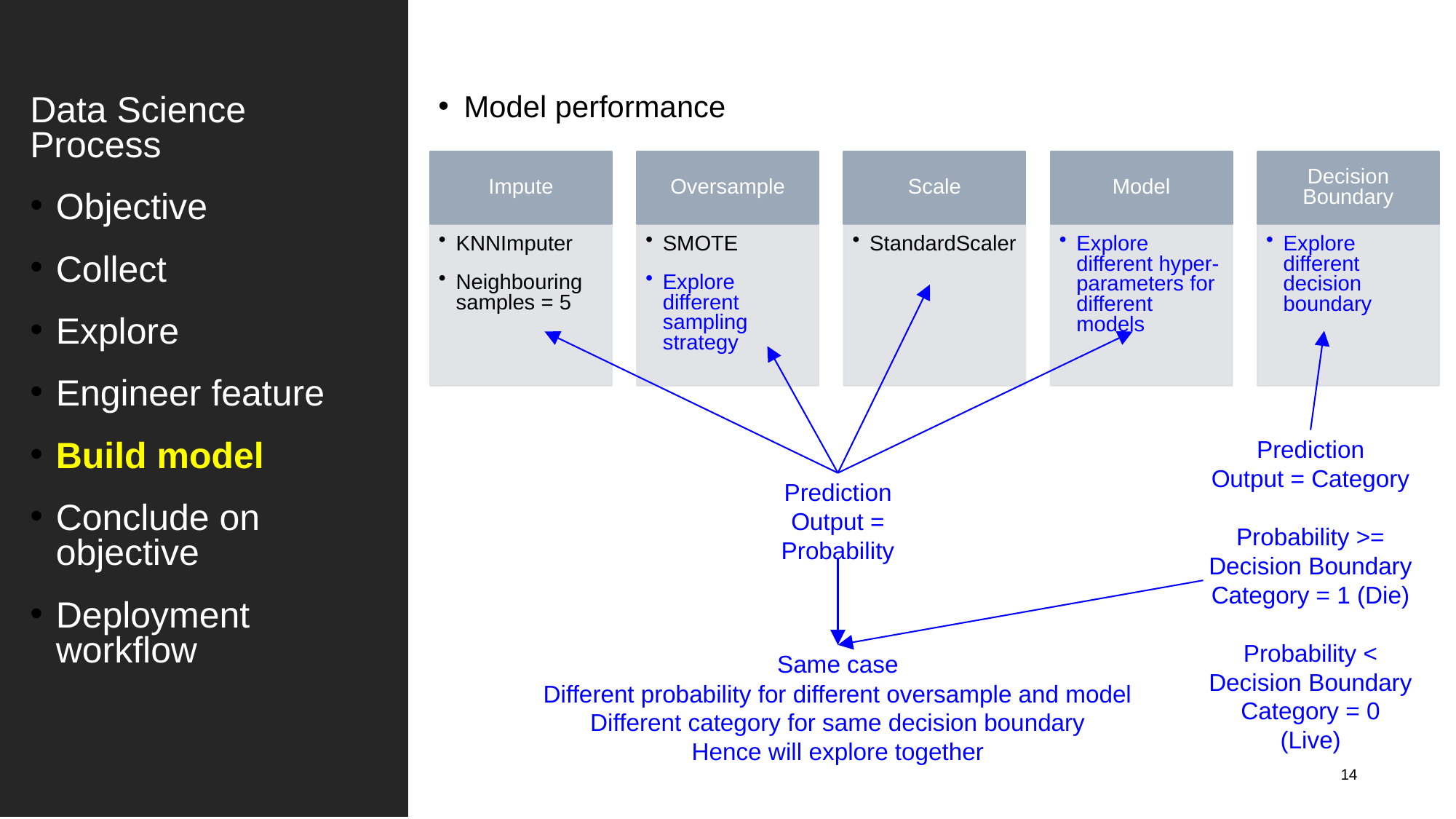

Data Science Process
Objective
Collect
Explore
Engineer feature
Build model
Conclude on objective
Deployment workflow
Model performance
Impute
KNNImputer
Neighbouring samples = 5
Oversample
SMOTE
Explore different sampling strategy
Scale
StandardScaler
Model
Explore different hyper-parameters for different models
Decision Boundary
Explore different decision boundary
Prediction
Output = Category

Probability >= Decision Boundary
Category = 1 (Die)

Probability < Decision Boundary
Category = 0 (Live)
Prediction
Output = Probability
Same case
Different probability for different oversample and model
Different category for same decision boundary
Hence will explore together
14